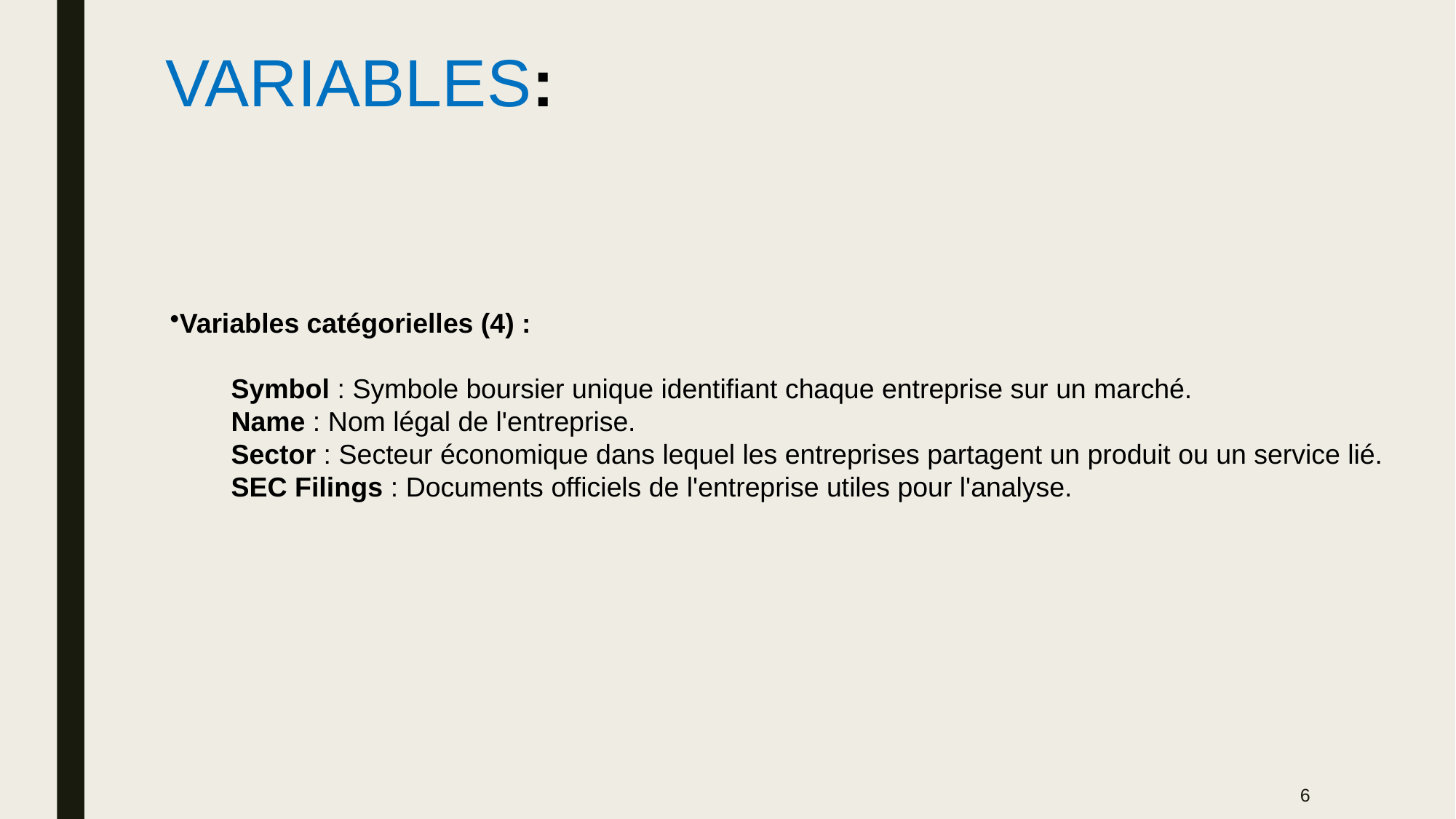

# Variables:
Variables catégorielles (4) :

        Symbol : Symbole boursier unique identifiant chaque entreprise sur un marché.
        Name : Nom légal de l'entreprise.
        Sector : Secteur économique dans lequel les entreprises partagent un produit ou un service lié.
        SEC Filings : Documents officiels de l'entreprise utiles pour l'analyse.

6